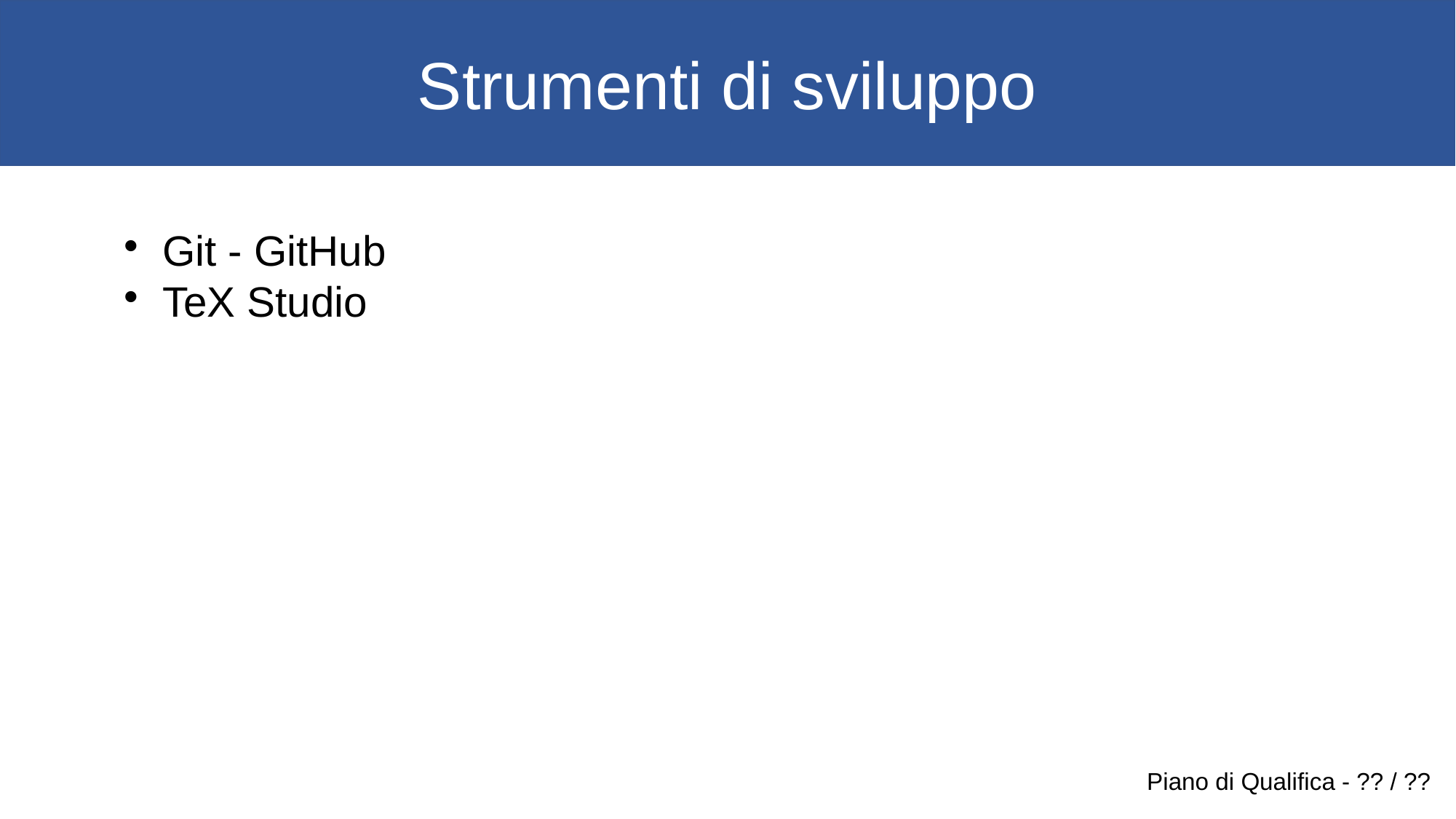

Strumenti di sviluppo
Git - GitHub
TeX Studio
Piano di Qualifica - ?? / ??